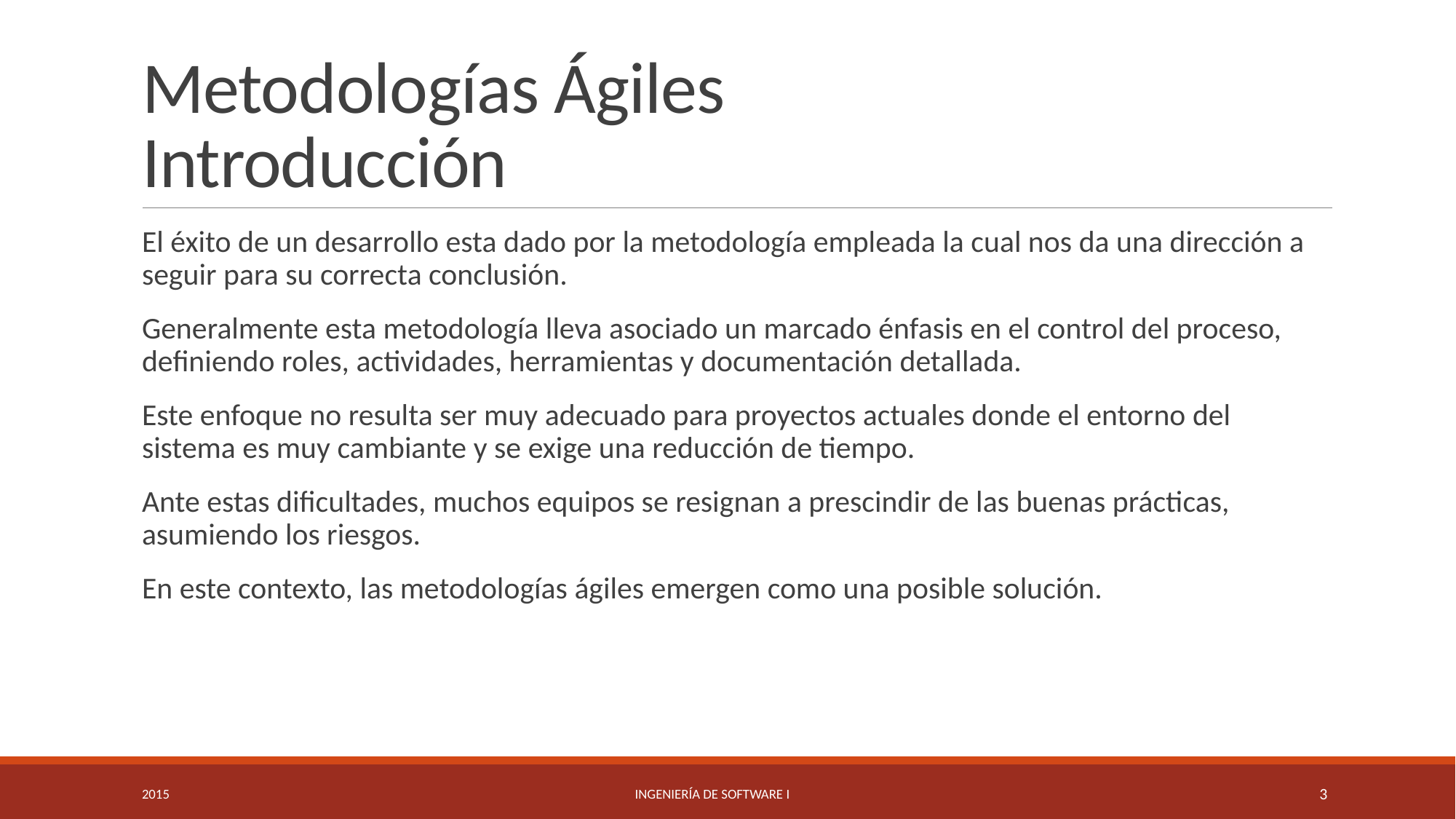

# Metodologías Ágiles Introducción
El éxito de un desarrollo esta dado por la metodología empleada la cual nos da una dirección a seguir para su correcta conclusión.
Generalmente esta metodología lleva asociado un marcado énfasis en el control del proceso, definiendo roles, actividades, herramientas y documentación detallada.
Este enfoque no resulta ser muy adecuado para proyectos actuales donde el entorno del sistema es muy cambiante y se exige una reducción de tiempo.
Ante estas dificultades, muchos equipos se resignan a prescindir de las buenas prácticas, asumiendo los riesgos.
En este contexto, las metodologías ágiles emergen como una posible solución.

2015
Ingeniería de Software I
3